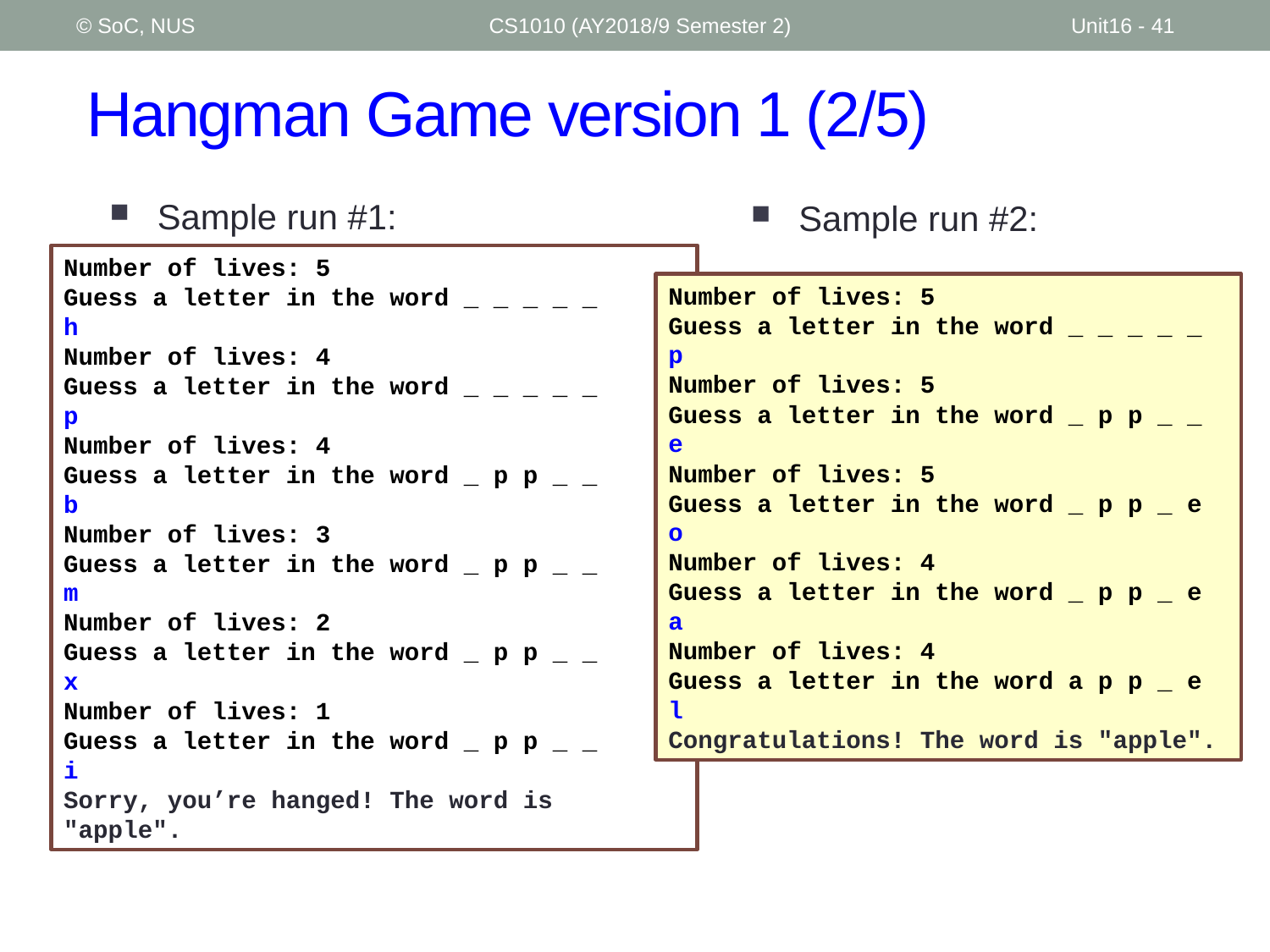

© SoC, NUS
CS1010 (AY2018/9 Semester 2)
Unit16 - 41
# Hangman Game version 1 (2/5)
Sample run #1:
Sample run #2:
Number of lives: 5
Guess a letter in the word _ _ _ _ _
h
Number of lives: 4
Guess a letter in the word _ _ _ _ _
p
Number of lives: 4
Guess a letter in the word _ p p _ _
b
Number of lives: 3
Guess a letter in the word _ p p _ _
m
Number of lives: 2
Guess a letter in the word _ p p _ _
x
Number of lives: 1
Guess a letter in the word _ p p _ _
i
Sorry, you’re hanged! The word is "apple".
Number of lives: 5
Guess a letter in the word _ _ _ _ _
p
Number of lives: 5
Guess a letter in the word _ p p _ _
e
Number of lives: 5
Guess a letter in the word _ p p _ e
o
Number of lives: 4
Guess a letter in the word _ p p _ e
a
Number of lives: 4
Guess a letter in the word a p p _ e
l
Congratulations! The word is "apple".